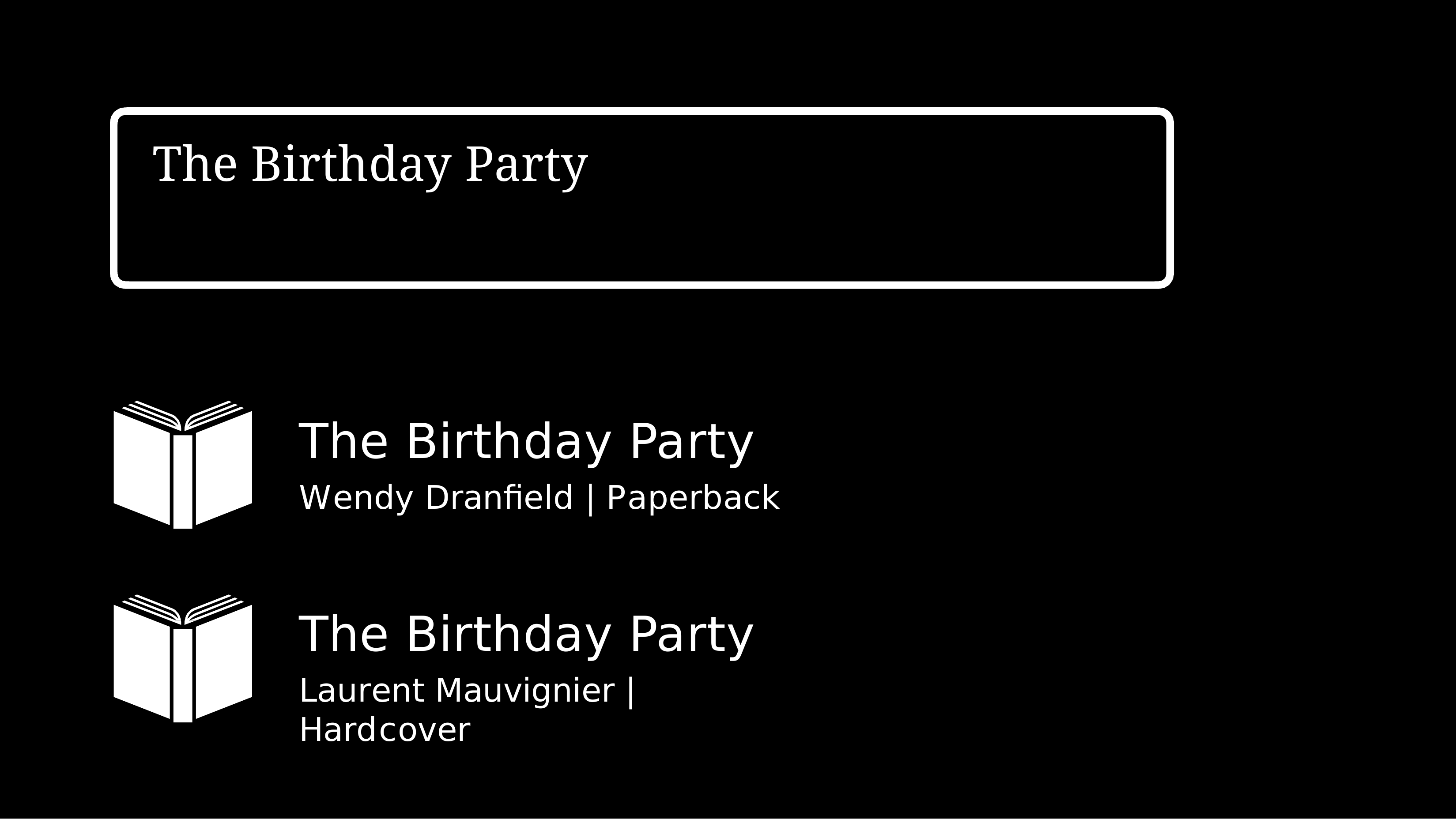

# The Birthday Party
The Birthday Party
Wendy Dranfield | Paperback

The Birthday Party
Laurent Mauvignier | Hardcover